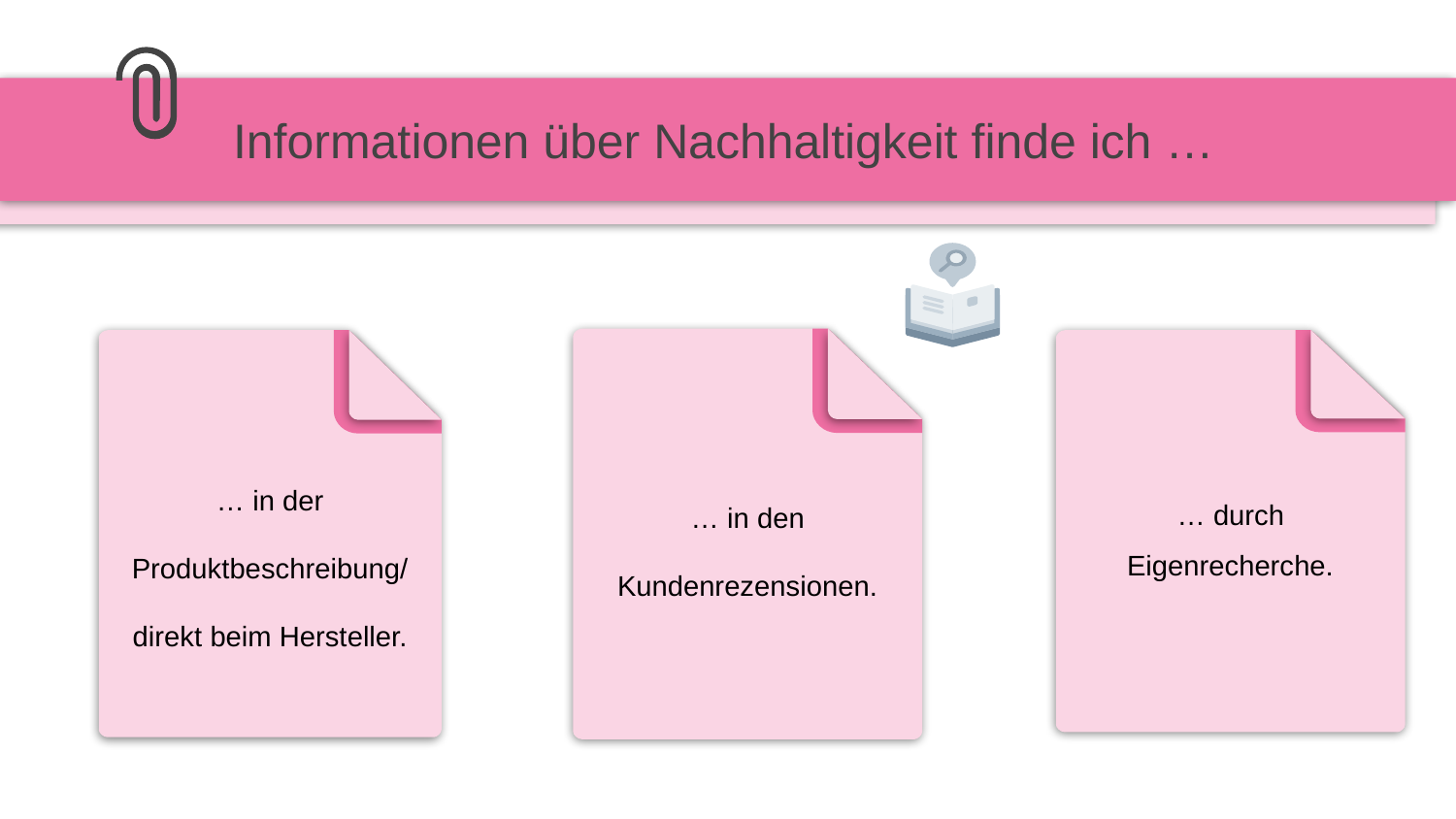

# Informationen über Nachhaltigkeit finde ich …

… in den Kundenrezensionen.

… in der Produktbeschreibung/ direkt beim Hersteller.

… durch Eigenrecherche.